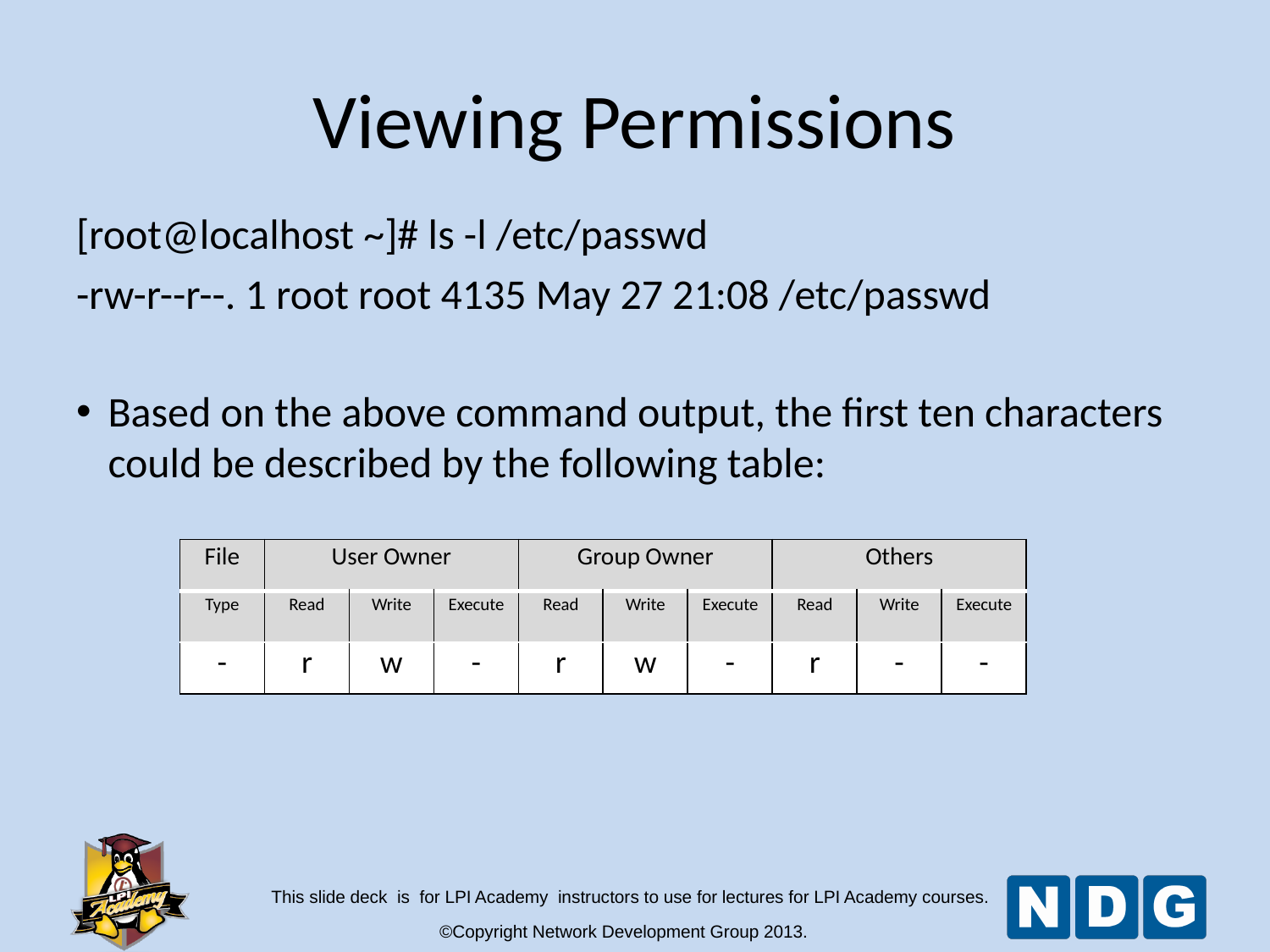

Viewing Permissions
[root@localhost ~]# ls -l /etc/passwd
-rw-r--r--. 1 root root 4135 May 27 21:08 /etc/passwd

Based on the above command output, the first ten characters could be described by the following table:

| File | User Owner |  |  | Group Owner |  |  | Others |  |  |
| --- | --- | --- | --- | --- | --- | --- | --- | --- | --- |
| Type | Read | Write | Execute | Read | Write | Execute | Read | Write | Execute |
| - | r | w | - | r | w | - | r | - | - |